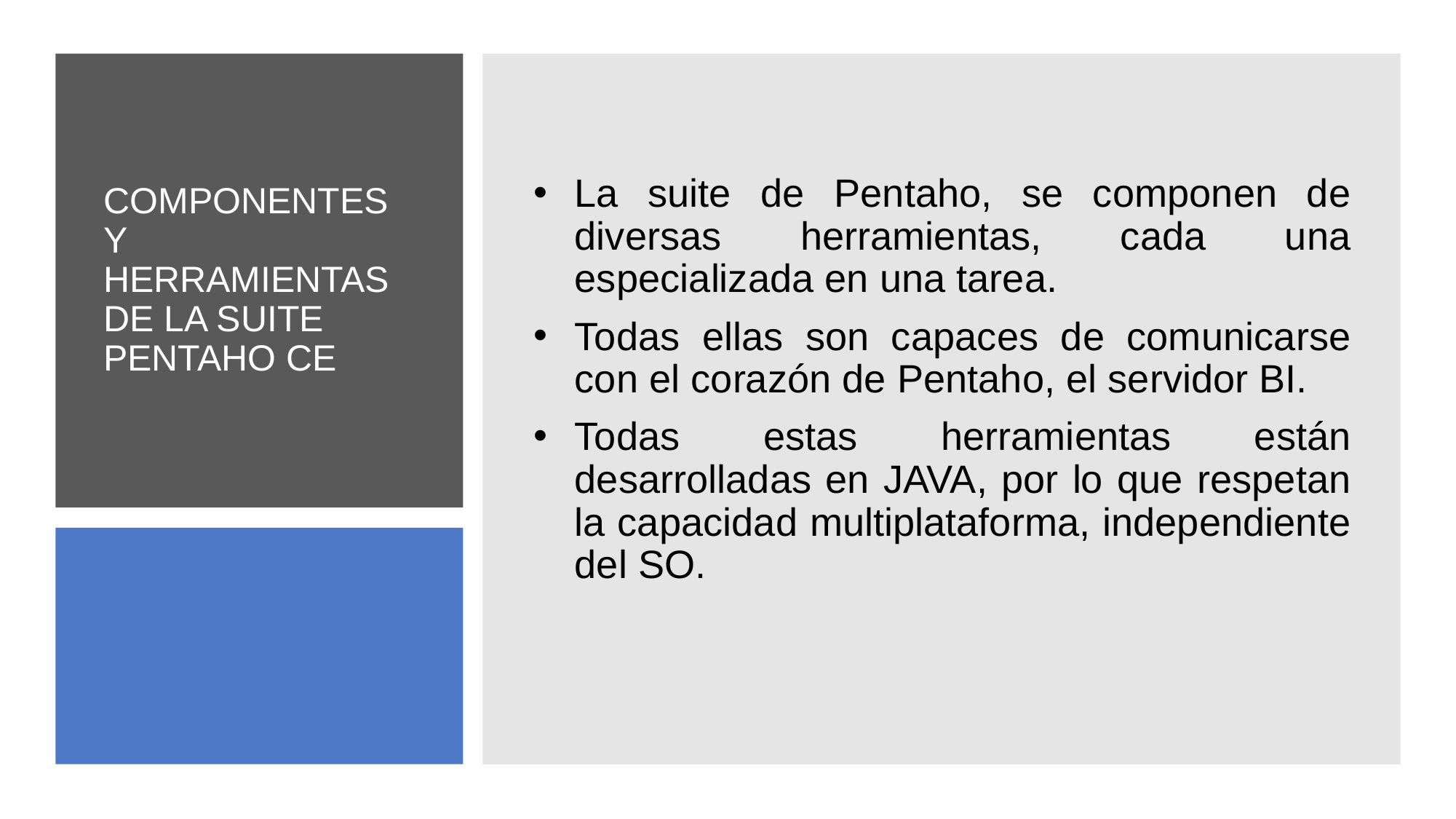

La suite de Pentaho, se componen de diversas herramientas, cada una especializada en una tarea.
Todas ellas son capaces de comunicarse con el corazón de Pentaho, el servidor BI.
Todas estas herramientas están desarrolladas en JAVA, por lo que respetan la capacidad multiplataforma, independiente del SO.

# COMPONENTES Y HERRAMIENTAS DE LA SUITE PENTAHO CE